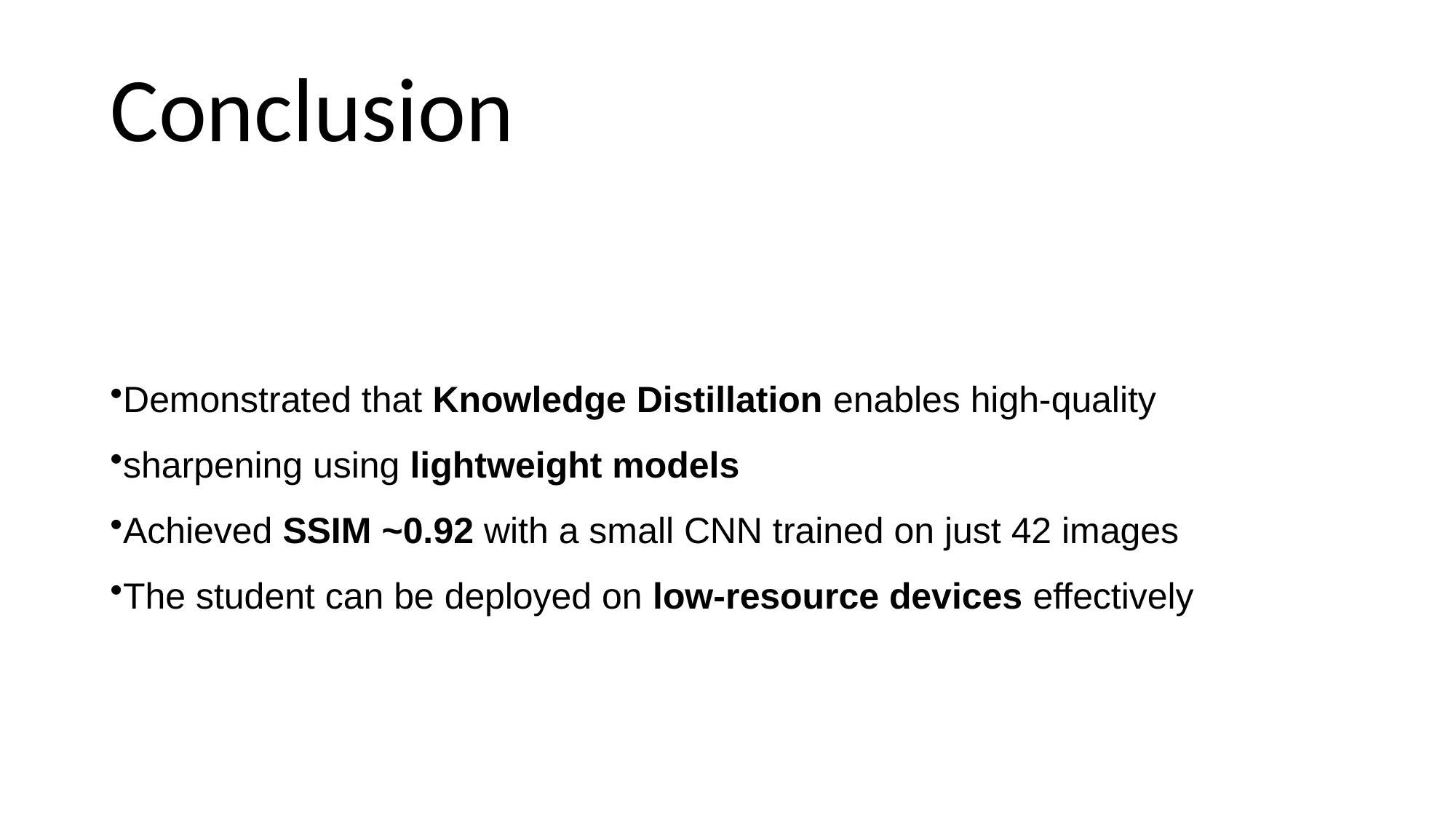

# Conclusion
Demonstrated that Knowledge Distillation enables high-quality
sharpening using lightweight models
Achieved SSIM ~0.92 with a small CNN trained on just 42 images
The student can be deployed on low-resource devices effectively